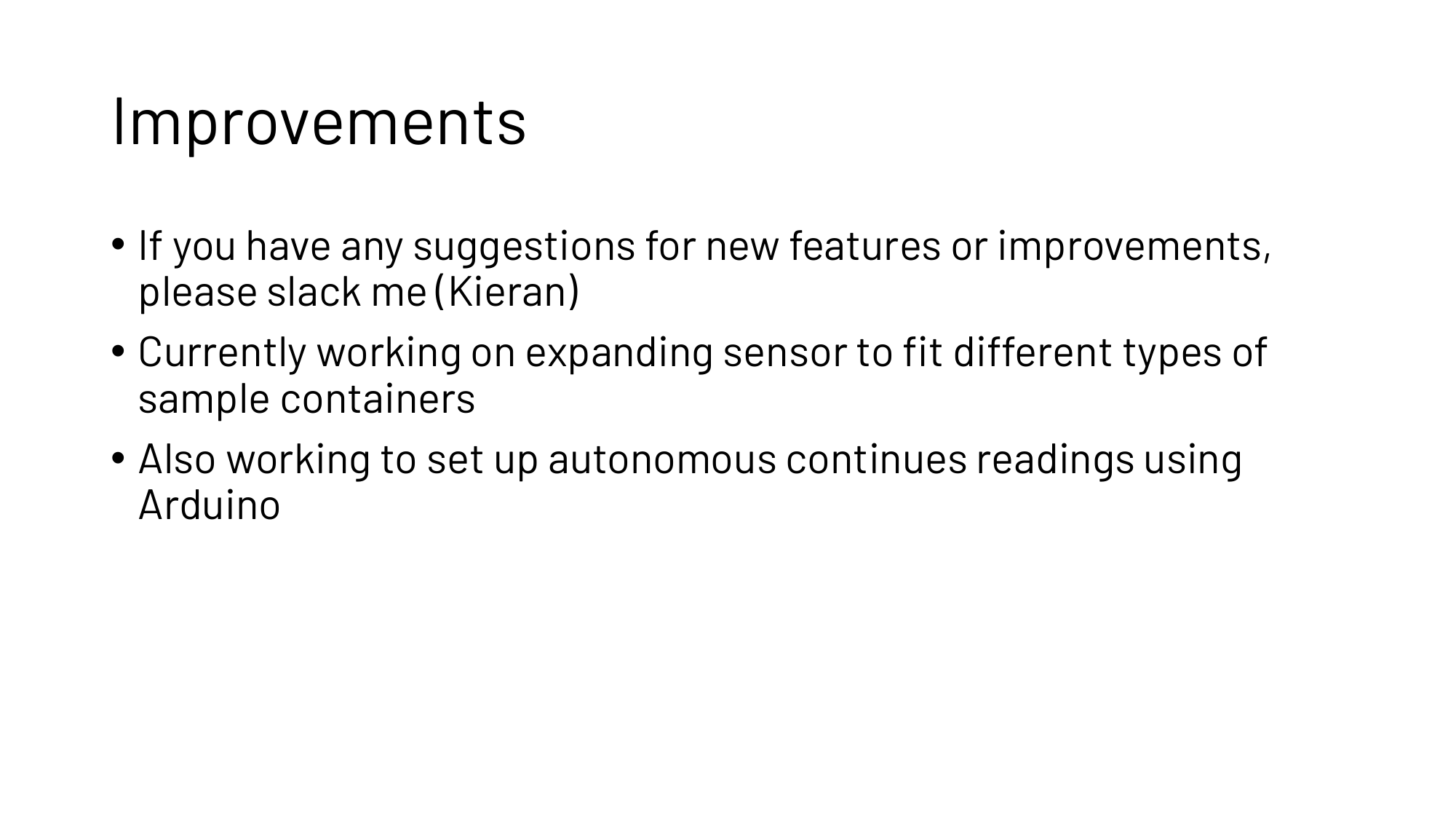

# Improvements
If you have any suggestions for new features or improvements, please slack me (Kieran)
Currently working on expanding sensor to fit different types of sample containers
Also working to set up autonomous continues readings using Arduino